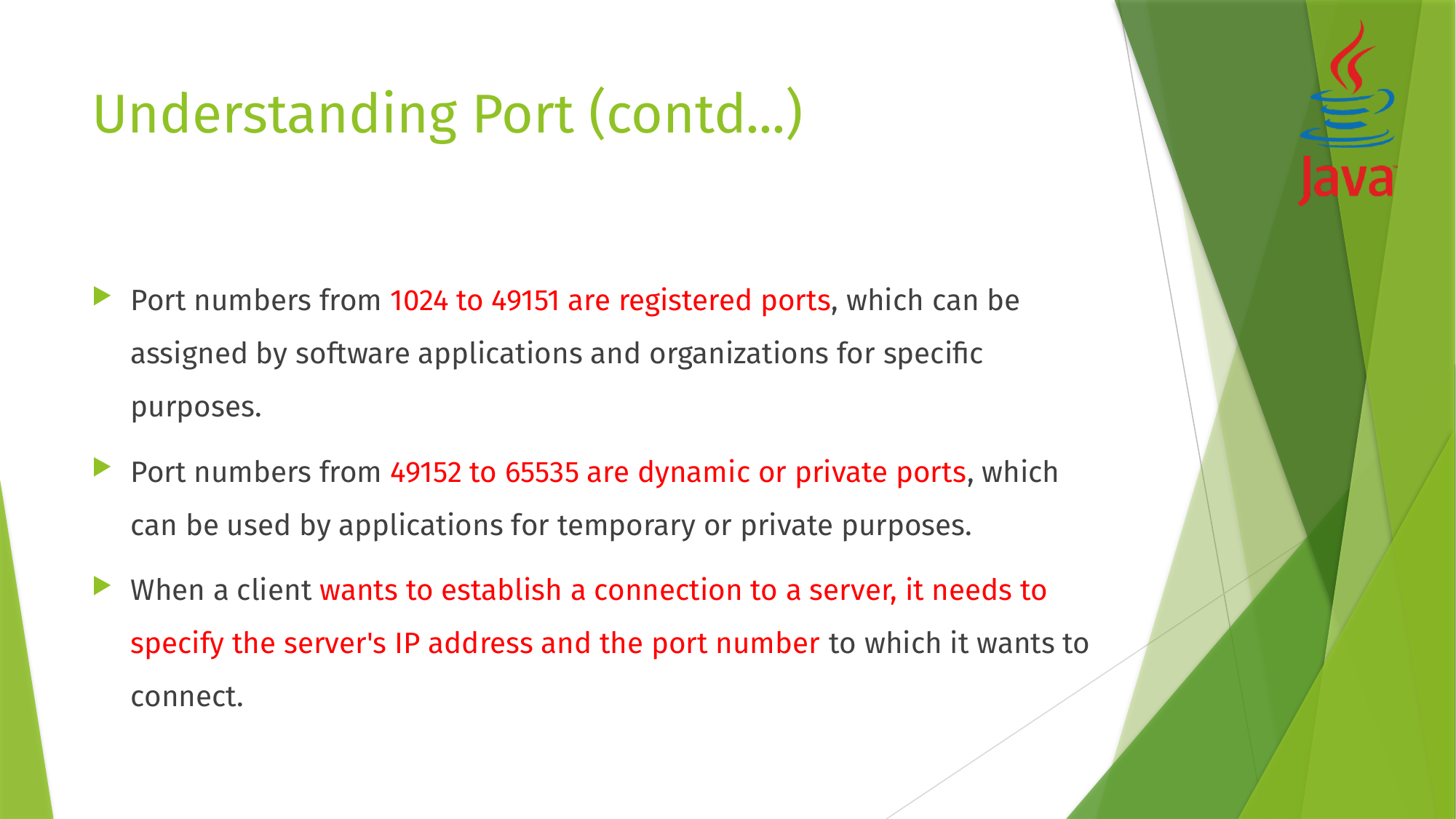

# Understanding Port (contd...)
Port numbers from 1024 to 49151 are registered ports, which can be assigned by software applications and organizations for specific purposes.
Port numbers from 49152 to 65535 are dynamic or private ports, which can be used by applications for temporary or private purposes.
When a client wants to establish a connection to a server, it needs to specify the server's IP address and the port number to which it wants to connect.